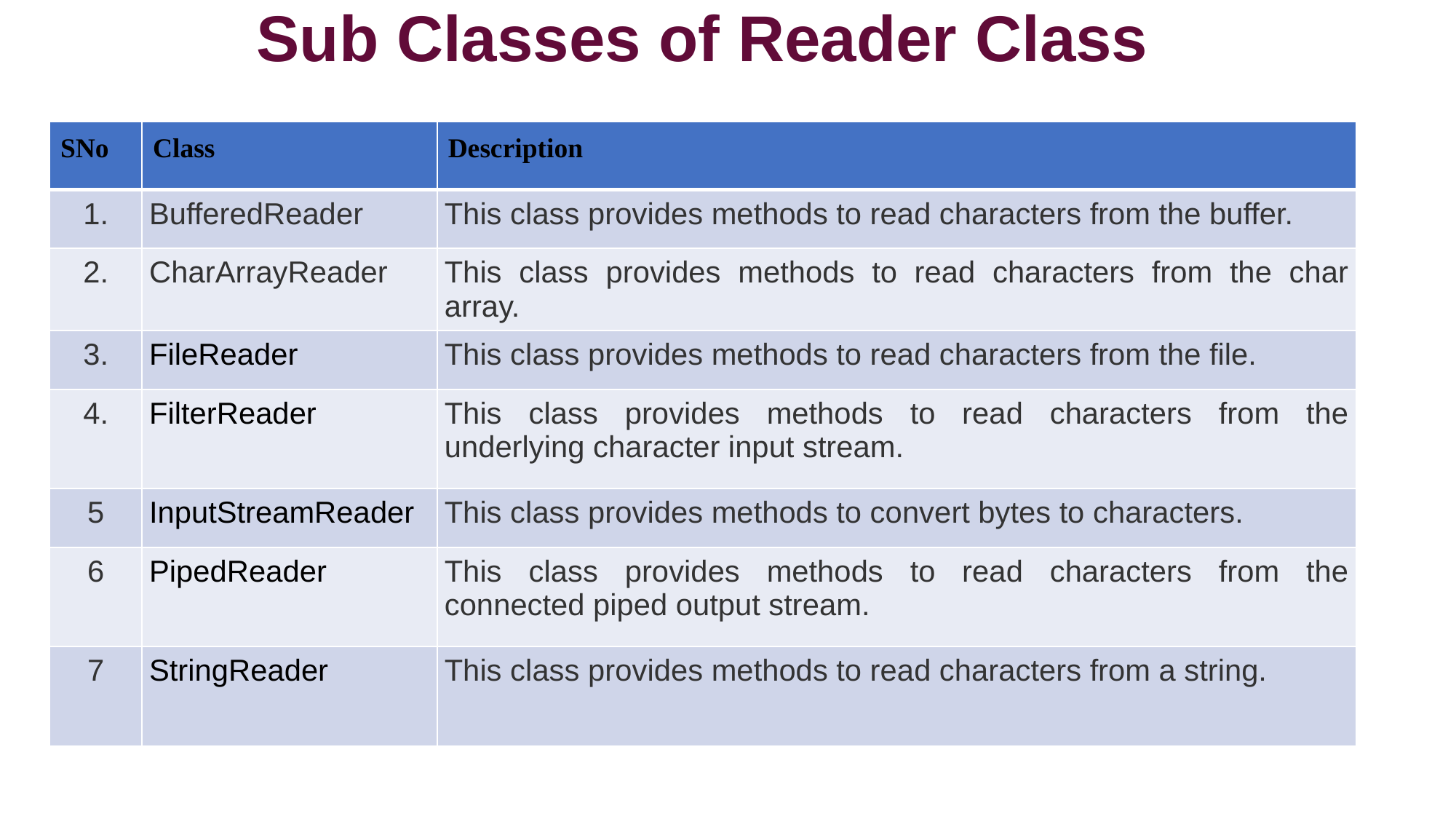

# Sub Classes of Reader Class
| SNo | Class | Description |
| --- | --- | --- |
| 1. | BufferedReader | This class provides methods to read characters from the buffer. |
| 2. | CharArrayReader | This class provides methods to read characters from the char array. |
| 3. | FileReader | This class provides methods to read characters from the file. |
| 4. | FilterReader | This class provides methods to read characters from the underlying character input stream. |
| 5 | InputStreamReader | This class provides methods to convert bytes to characters. |
| 6 | PipedReader | This class provides methods to read characters from the connected piped output stream. |
| 7 | StringReader | This class provides methods to read characters from a string. |